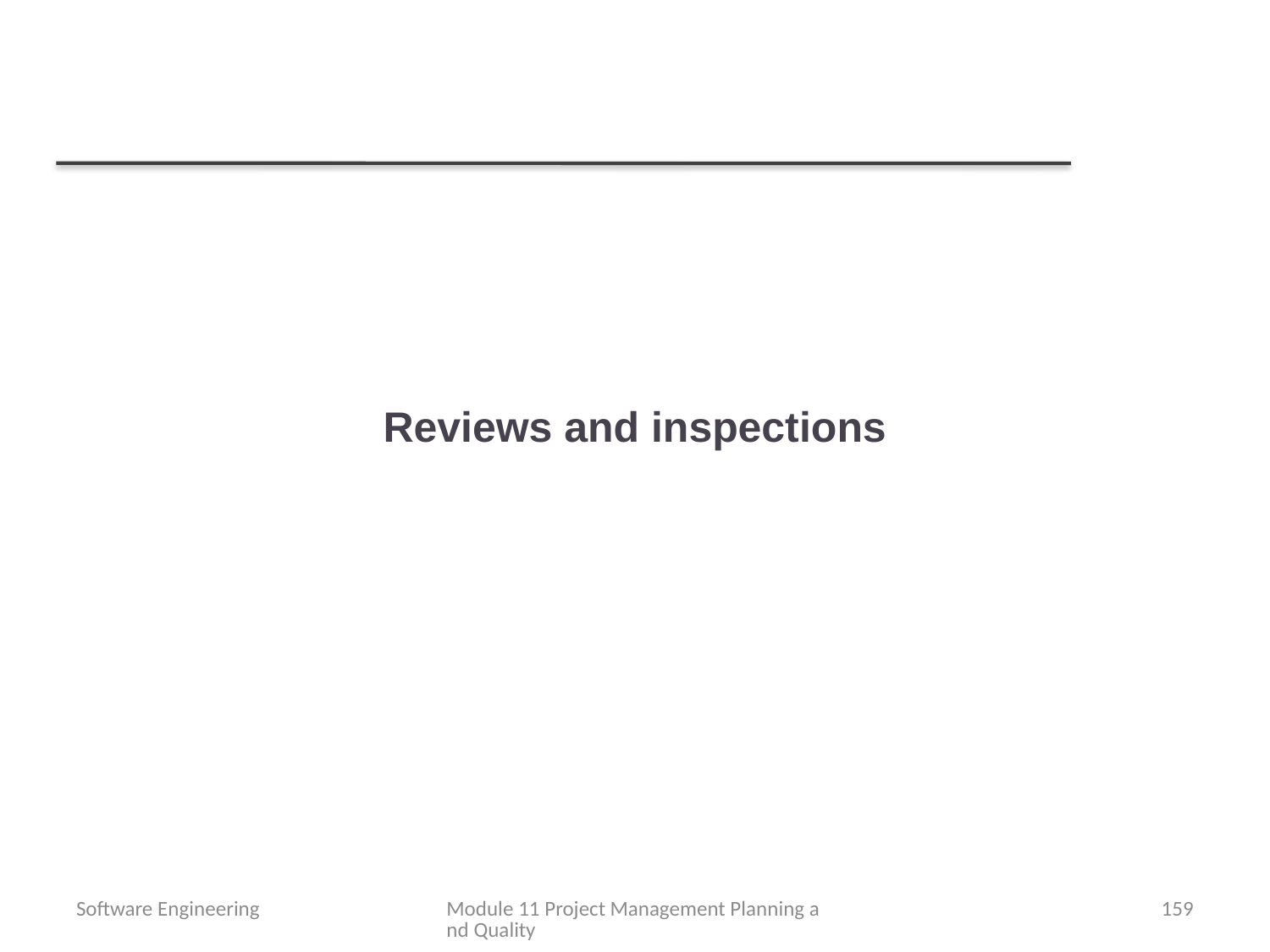

# Reviews and inspections
Software Engineering
Module 11 Project Management Planning and Quality
159